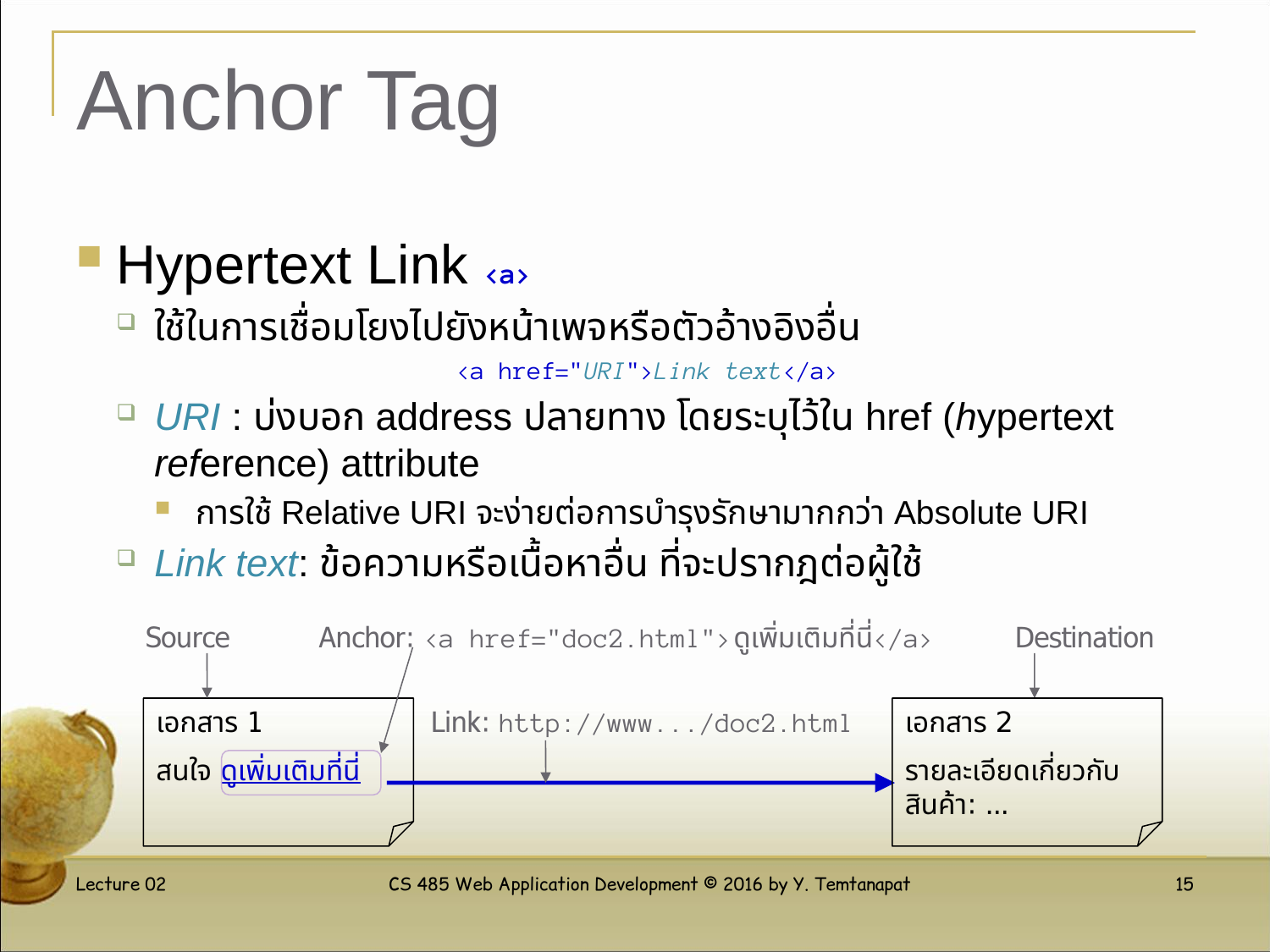

# Anchor Tag
Hypertext Link <a>
ใช้ในการเชื่อมโยงไปยังหน้าเพจหรือตัวอ้างอิงอื่น
<a href="URI">Link text</a>
URI : บ่งบอก address ปลายทาง โดยระบุไว้ใน href (hypertext reference) attribute
การใช้ Relative URI จะง่ายต่อการบำรุงรักษามากกว่า Absolute URI
Link text: ข้อความหรือเนื้อหาอื่น ที่จะปรากฎต่อผู้ใช้
Source
Anchor: <a href="doc2.html">ดูเพิ่มเติมที่นี่</a>
Destination

เอกสาร 1
สนใจ ดูเพิ่มเติมที่นี่
Link: http://www.../doc2.html
เอกสาร 2
รายละเอียดเกี่ยวกับสินค้า: …

Lecture 02
CS 485 Web Application Development © 2016 by Y. Temtanapat
 15